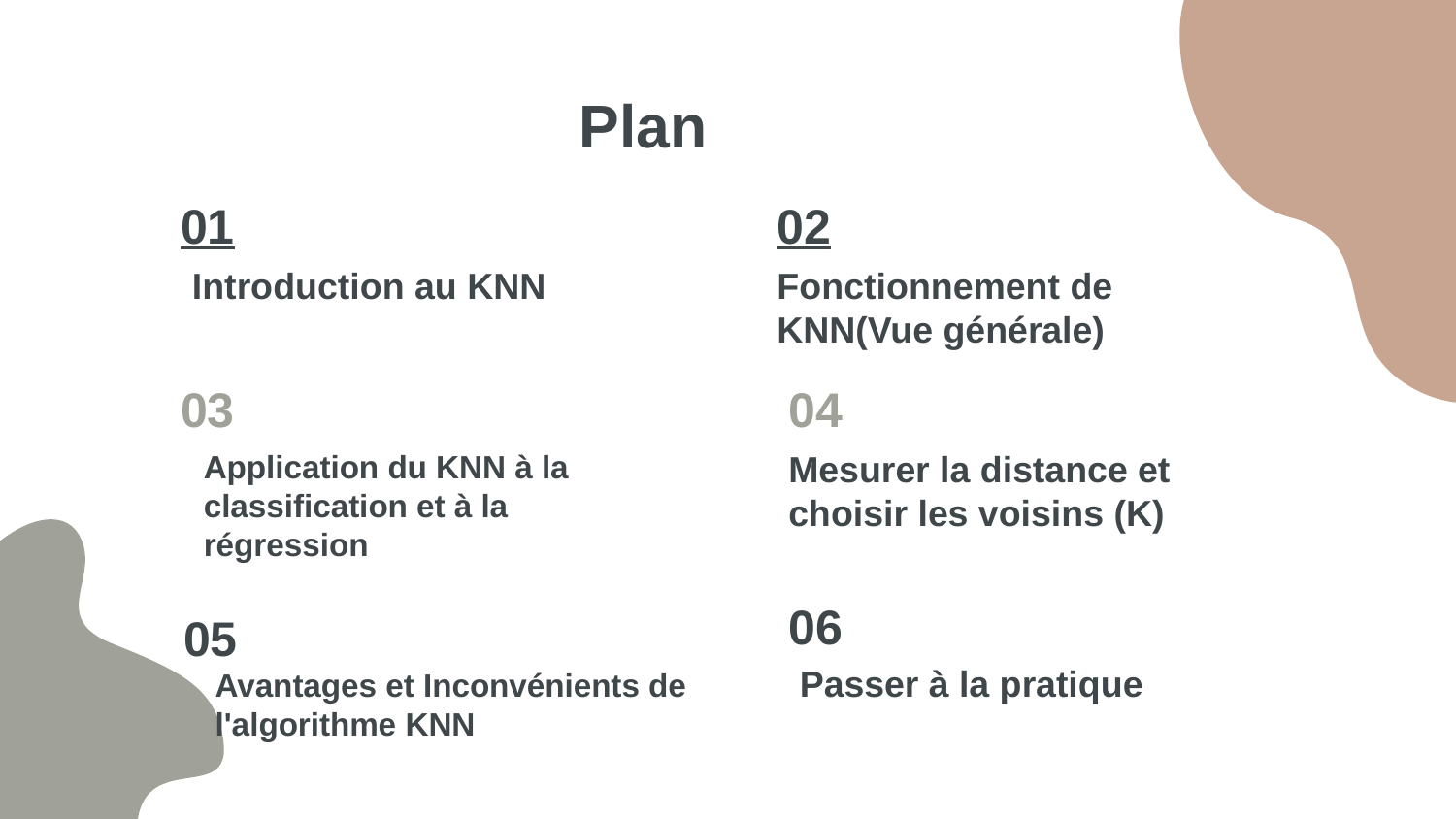

# Plan
01
02
Introduction au KNN
Fonctionnement de
KNN(Vue générale)
03
04
Application du KNN à la classification et à la régression
Mesurer la distance et choisir les voisins (K)
06
05
Passer à la pratique
Avantages et Inconvénients de l'algorithme KNN